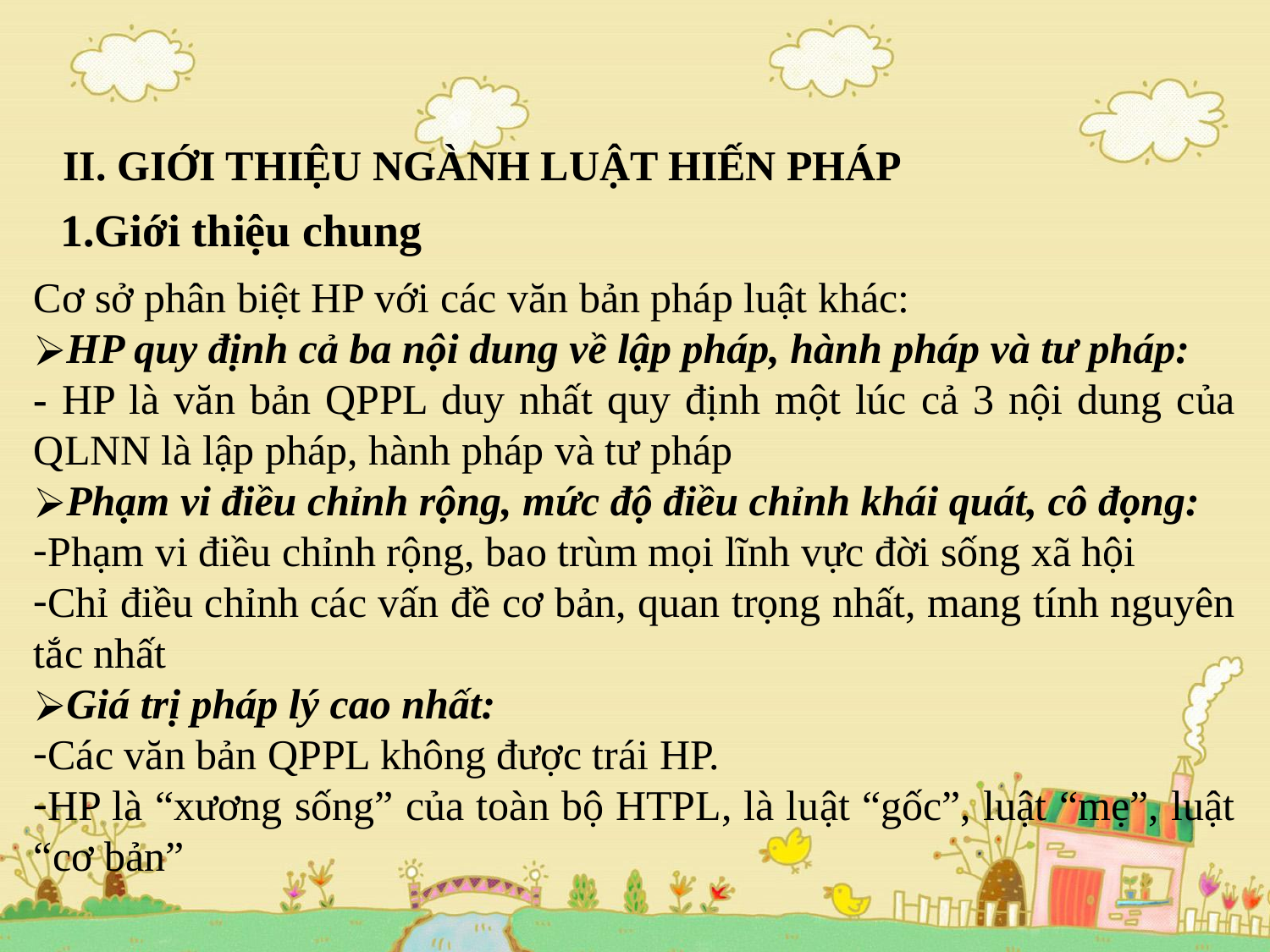

# II. GIỚI THIỆU NGÀNH LUẬT HIẾN PHÁP
Giới thiệu chung

Cơ sở phân biệt HP với các văn bản pháp luật khác:
HP quy định cả ba nội dung về lập pháp, hành pháp và tư pháp:
- HP là văn bản QPPL duy nhất quy định một lúc cả 3 nội dung của QLNN là lập pháp, hành pháp và tư pháp
Phạm vi điều chỉnh rộng, mức độ điều chỉnh khái quát, cô đọng:
Phạm vi điều chỉnh rộng, bao trùm mọi lĩnh vực đời sống xã hội
Chỉ điều chỉnh các vấn đề cơ bản, quan trọng nhất, mang tính nguyên tắc nhất
Giá trị pháp lý cao nhất:
Các văn bản QPPL không được trái HP.
HP là “xương sống” của toàn bộ HTPL, là luật “gốc”, luật “mẹ”, luật “cơ bản”